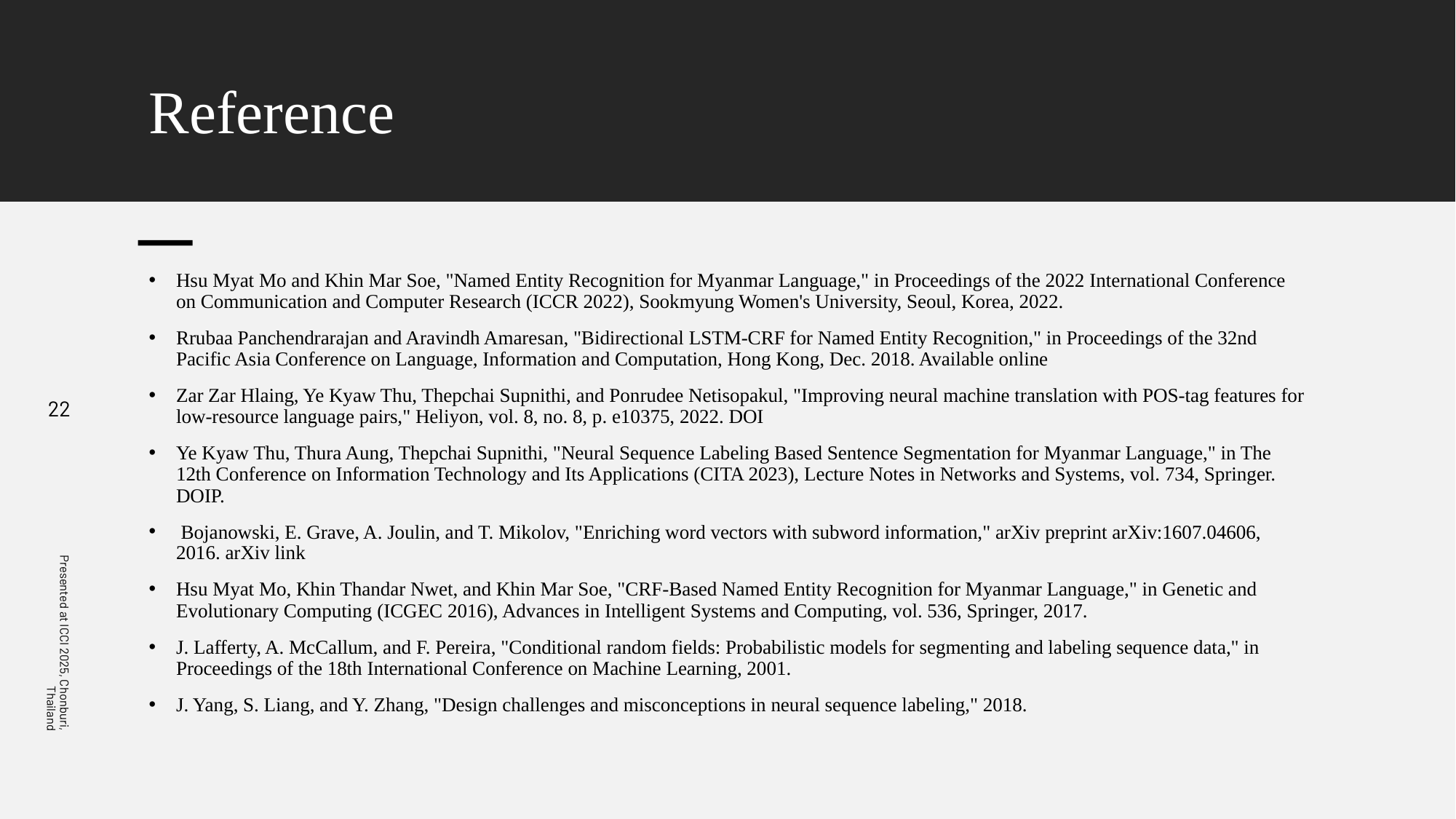

# Reference

Hsu Myat Mo and Khin Mar Soe, "Named Entity Recognition for Myanmar Language," in Proceedings of the 2022 International Conference on Communication and Computer Research (ICCR 2022), Sookmyung Women's University, Seoul, Korea, 2022.
Rrubaa Panchendrarajan and Aravindh Amaresan, "Bidirectional LSTM-CRF for Named Entity Recognition," in Proceedings of the 32nd Pacific Asia Conference on Language, Information and Computation, Hong Kong, Dec. 2018. Available online
Zar Zar Hlaing, Ye Kyaw Thu, Thepchai Supnithi, and Ponrudee Netisopakul, "Improving neural machine translation with POS-tag features for low-resource language pairs," Heliyon, vol. 8, no. 8, p. e10375, 2022. DOI
Ye Kyaw Thu, Thura Aung, Thepchai Supnithi, "Neural Sequence Labeling Based Sentence Segmentation for Myanmar Language," in The 12th Conference on Information Technology and Its Applications (CITA 2023), Lecture Notes in Networks and Systems, vol. 734, Springer. DOIP.
 Bojanowski, E. Grave, A. Joulin, and T. Mikolov, "Enriching word vectors with subword information," arXiv preprint arXiv:1607.04606, 2016. arXiv link
Hsu Myat Mo, Khin Thandar Nwet, and Khin Mar Soe, "CRF-Based Named Entity Recognition for Myanmar Language," in Genetic and Evolutionary Computing (ICGEC 2016), Advances in Intelligent Systems and Computing, vol. 536, Springer, 2017.
J. Lafferty, A. McCallum, and F. Pereira, "Conditional random fields: Probabilistic models for segmenting and labeling sequence data," in Proceedings of the 18th International Conference on Machine Learning, 2001.
J. Yang, S. Liang, and Y. Zhang, "Design challenges and misconceptions in neural sequence labeling," 2018.
22
Presented at ICCI 2025, Chonburi, Thailand